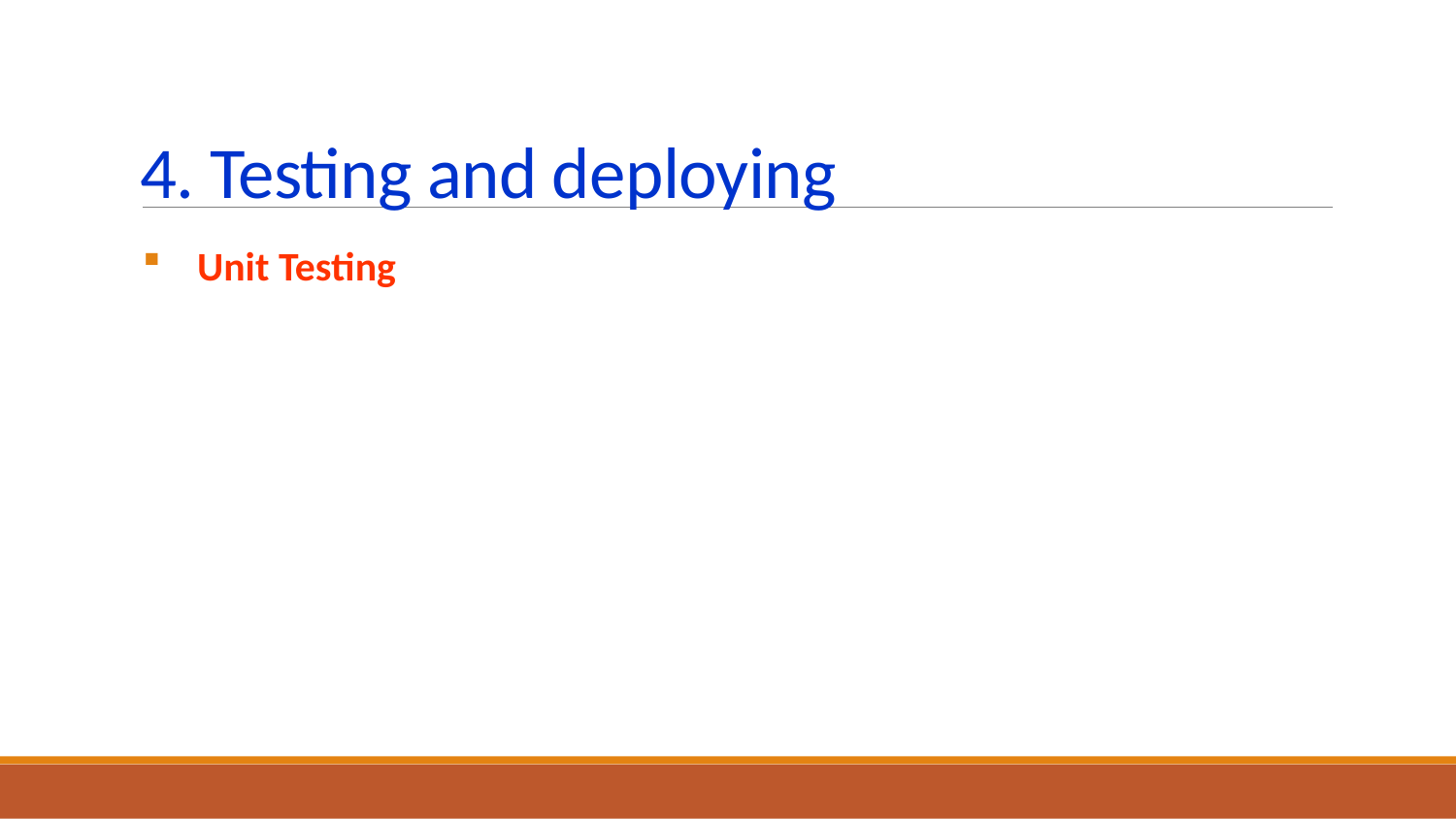

# 4. Testing and deploying
Unit Testing